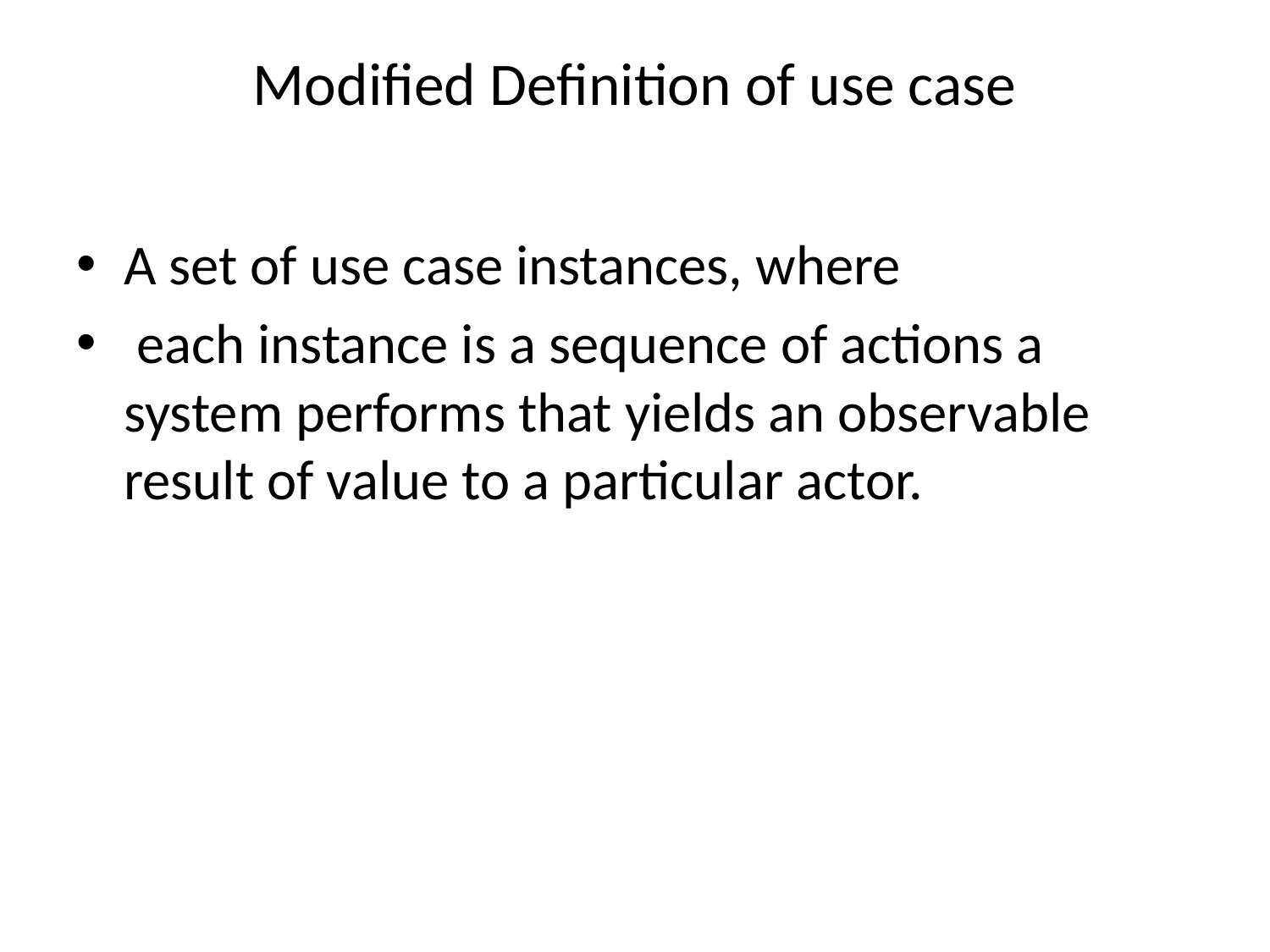

# Modified Definition of use case
A set of use case instances, where
 each instance is a sequence of actions a system performs that yields an observable result of value to a particular actor.